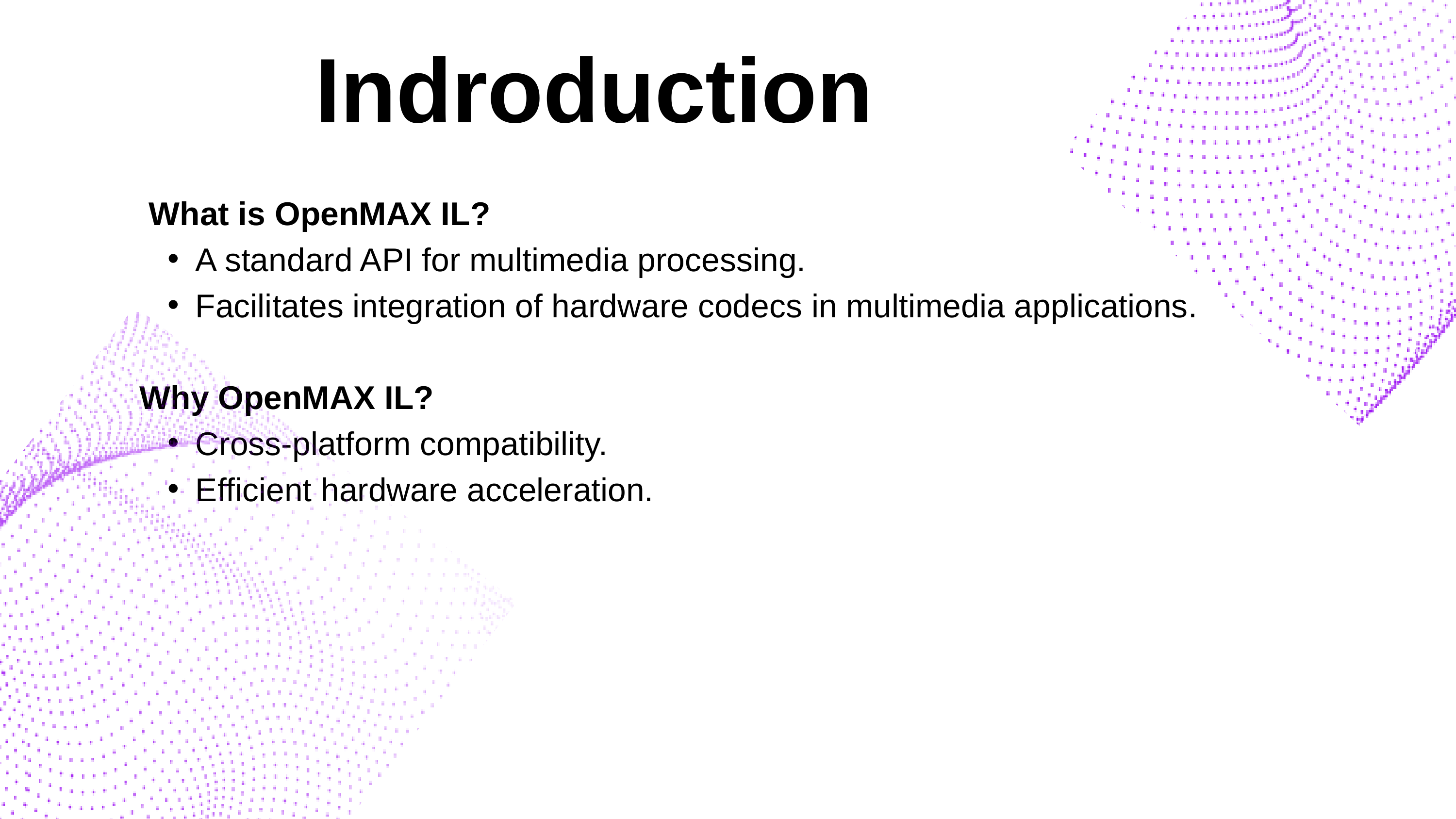

Indroduction

 What is OpenMAX IL?
A standard API for multimedia processing.
Facilitates integration of hardware codecs in multimedia applications.

Why OpenMAX IL?
Cross-platform compatibility.
Efficient hardware acceleration.